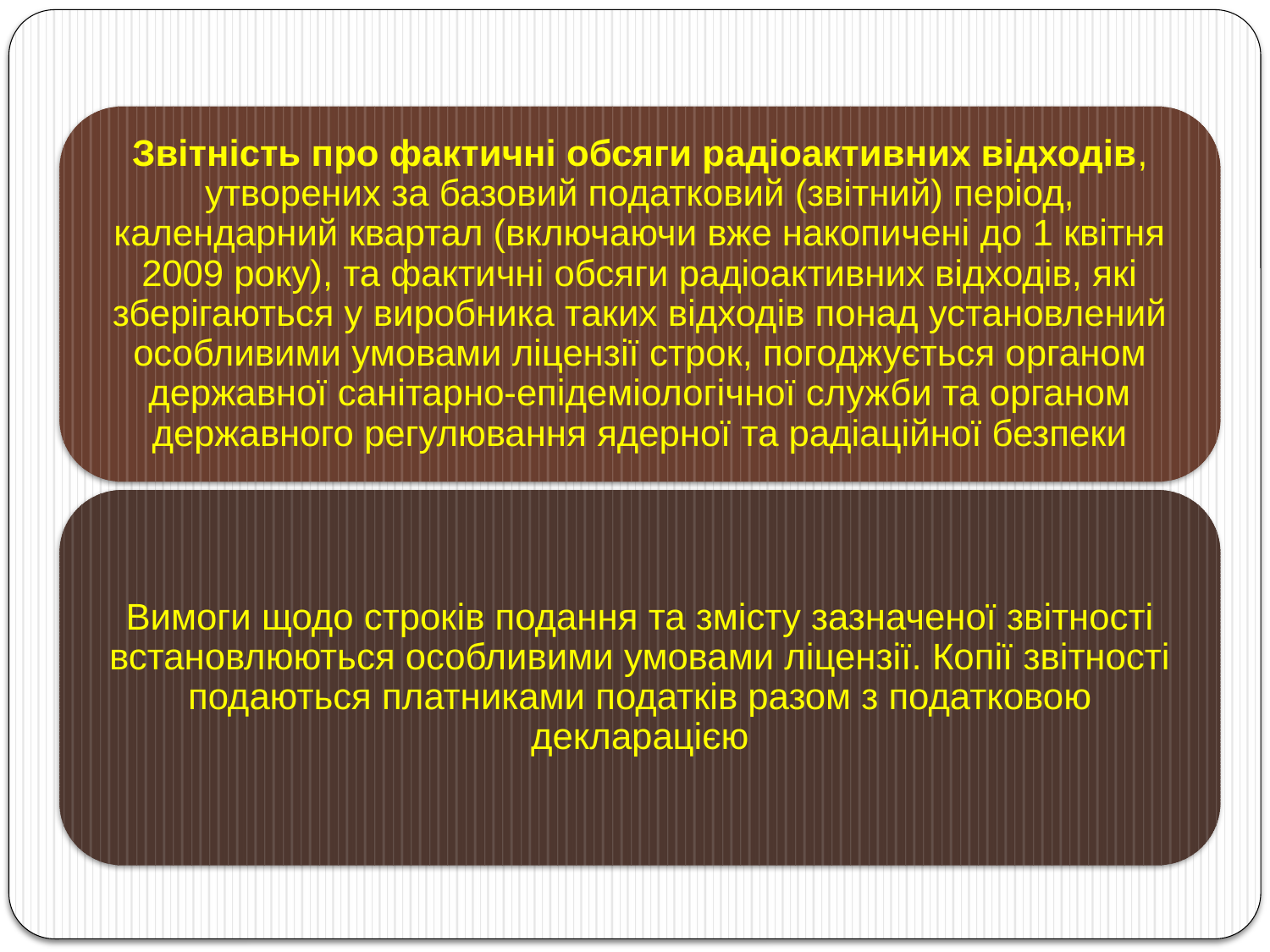

Звітність про фактичні обсяги радіоактивних відходів, утворених за базовий податковий (звітний) період, календарний квартал (включаючи вже накопичені до 1 квітня 2009 року), та фактичні обсяги радіоактивних відходів, які зберігаються у виробника таких відходів понад установлений особливими умовами ліцензії строк, погоджується органом державної санітарно-епідеміологічної служби та органом державного регулювання ядерної та радіаційної безпеки
Вимоги щодо строків подання та змісту зазначеної звітності встановлюються особливими умовами ліцензії. Копії звітності подаються платниками податків разом з податковою декларацією